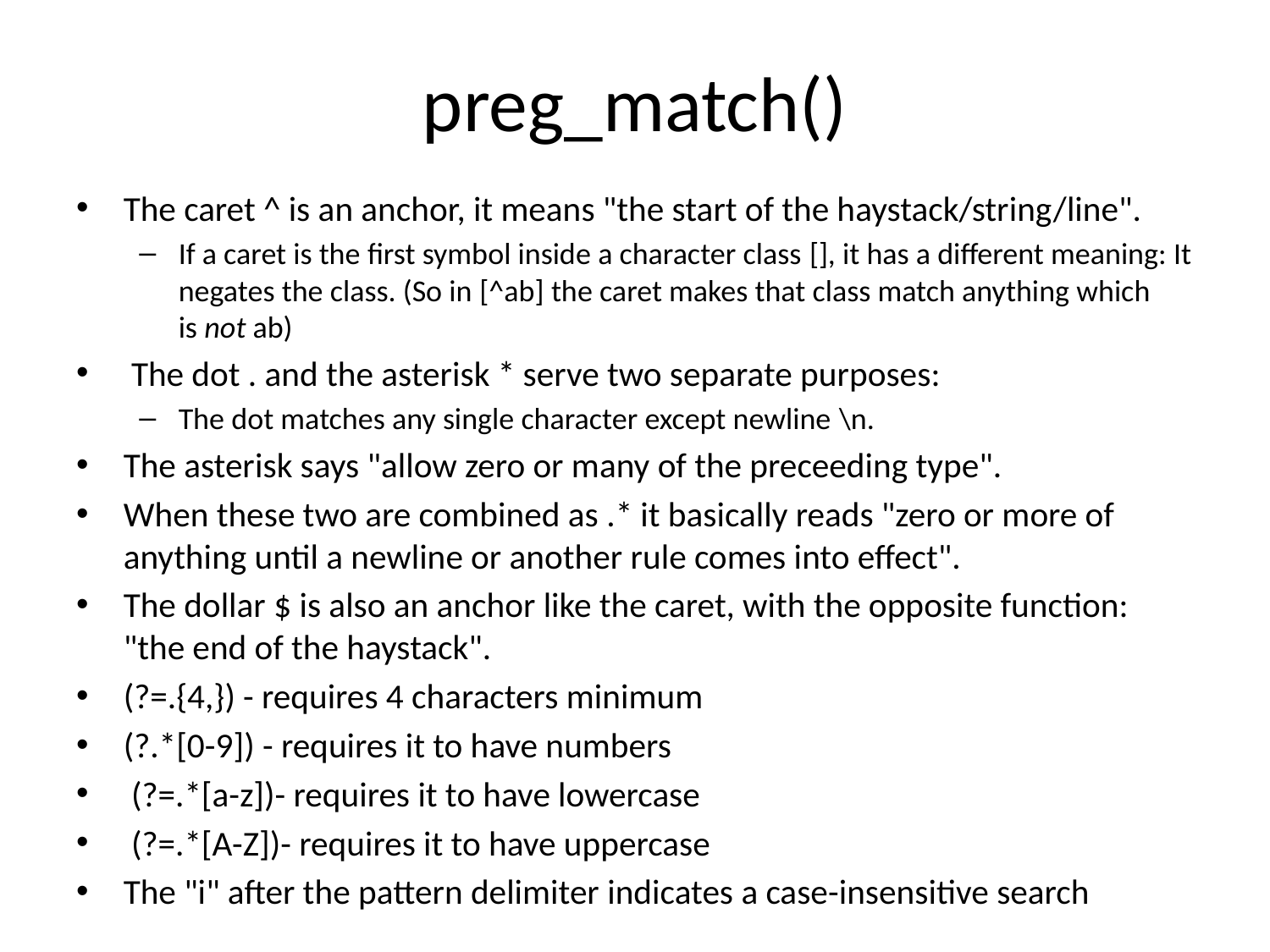

# preg_match()
The caret ^ is an anchor, it means "the start of the haystack/string/line".
If a caret is the first symbol inside a character class [], it has a different meaning: It negates the class. (So in [^ab] the caret makes that class match anything which is not ab)
 The dot . and the asterisk * serve two separate purposes:
The dot matches any single character except newline \n.
The asterisk says "allow zero or many of the preceeding type".
When these two are combined as .* it basically reads "zero or more of anything until a newline or another rule comes into effect".
The dollar $ is also an anchor like the caret, with the opposite function: "the end of the haystack".
(?=.{4,}) - requires 4 characters minimum
(?.*[0-9]) - requires it to have numbers
 (?=.*[a-z])- requires it to have lowercase
 (?=.*[A-Z])- requires it to have uppercase
The "i" after the pattern delimiter indicates a case-insensitive search